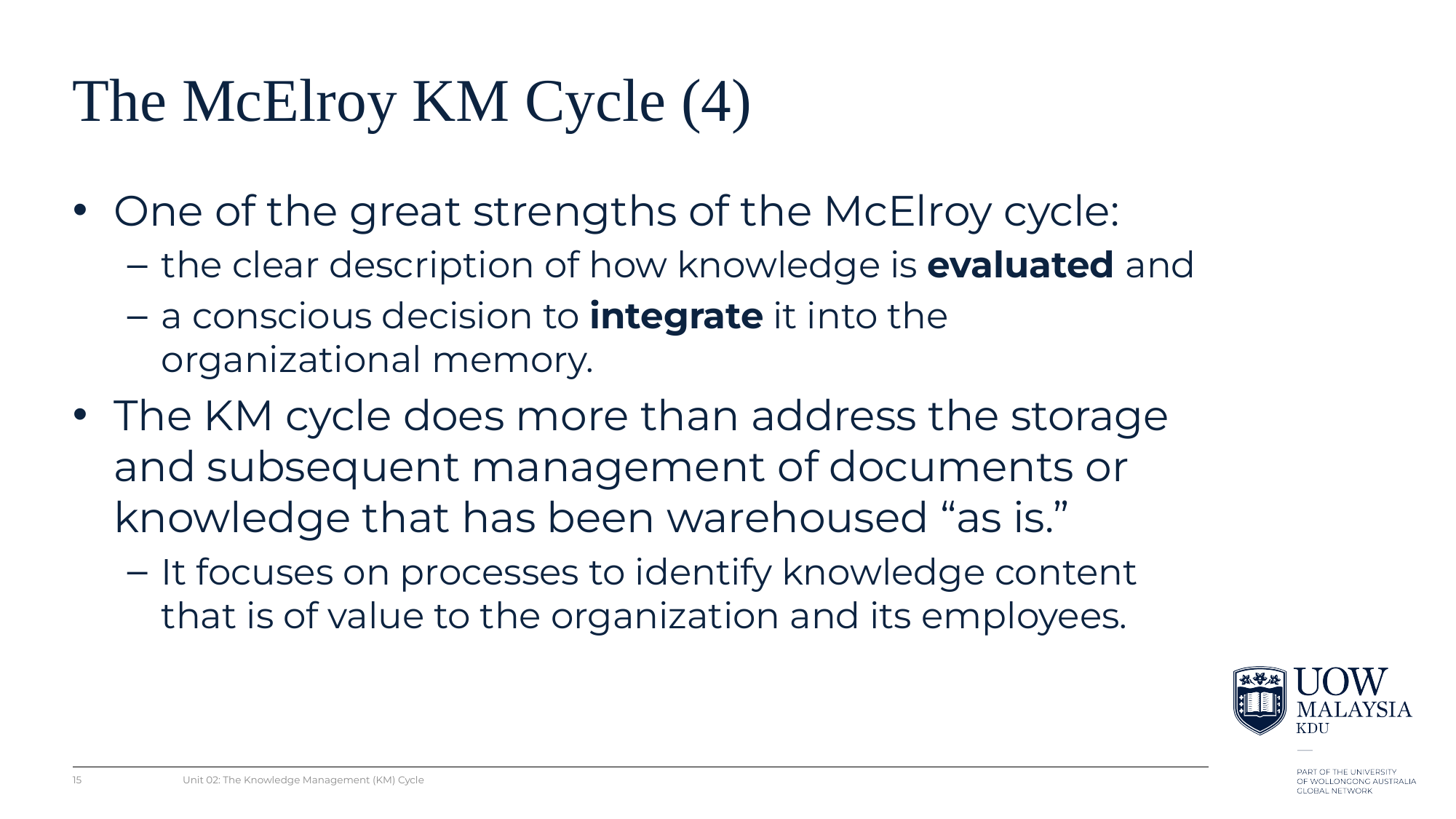

# The McElroy KM Cycle (4)
One of the great strengths of the McElroy cycle:
the clear description of how knowledge is evaluated and
a conscious decision to integrate it into the organizational memory.
The KM cycle does more than address the storage and subsequent management of documents or knowledge that has been warehoused “as is.”
It focuses on processes to identify knowledge content that is of value to the organization and its employees.

15
Unit 02: The Knowledge Management (KM) Cycle